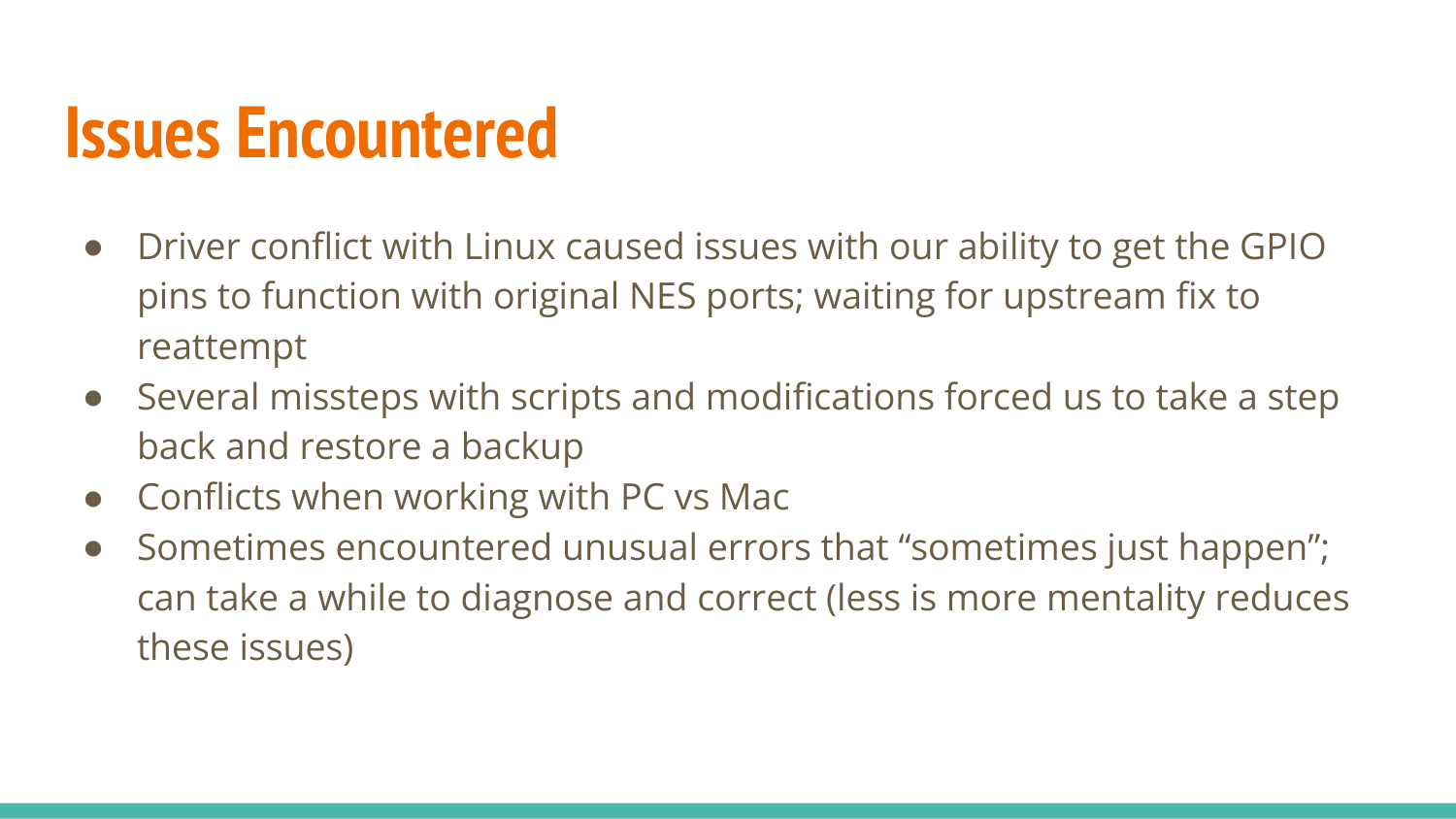

# Issues Encountered
Driver conflict with Linux caused issues with our ability to get the GPIO pins to function with original NES ports; waiting for upstream fix to reattempt
Several missteps with scripts and modifications forced us to take a step back and restore a backup
Conflicts when working with PC vs Mac
Sometimes encountered unusual errors that “sometimes just happen”; can take a while to diagnose and correct (less is more mentality reduces these issues)